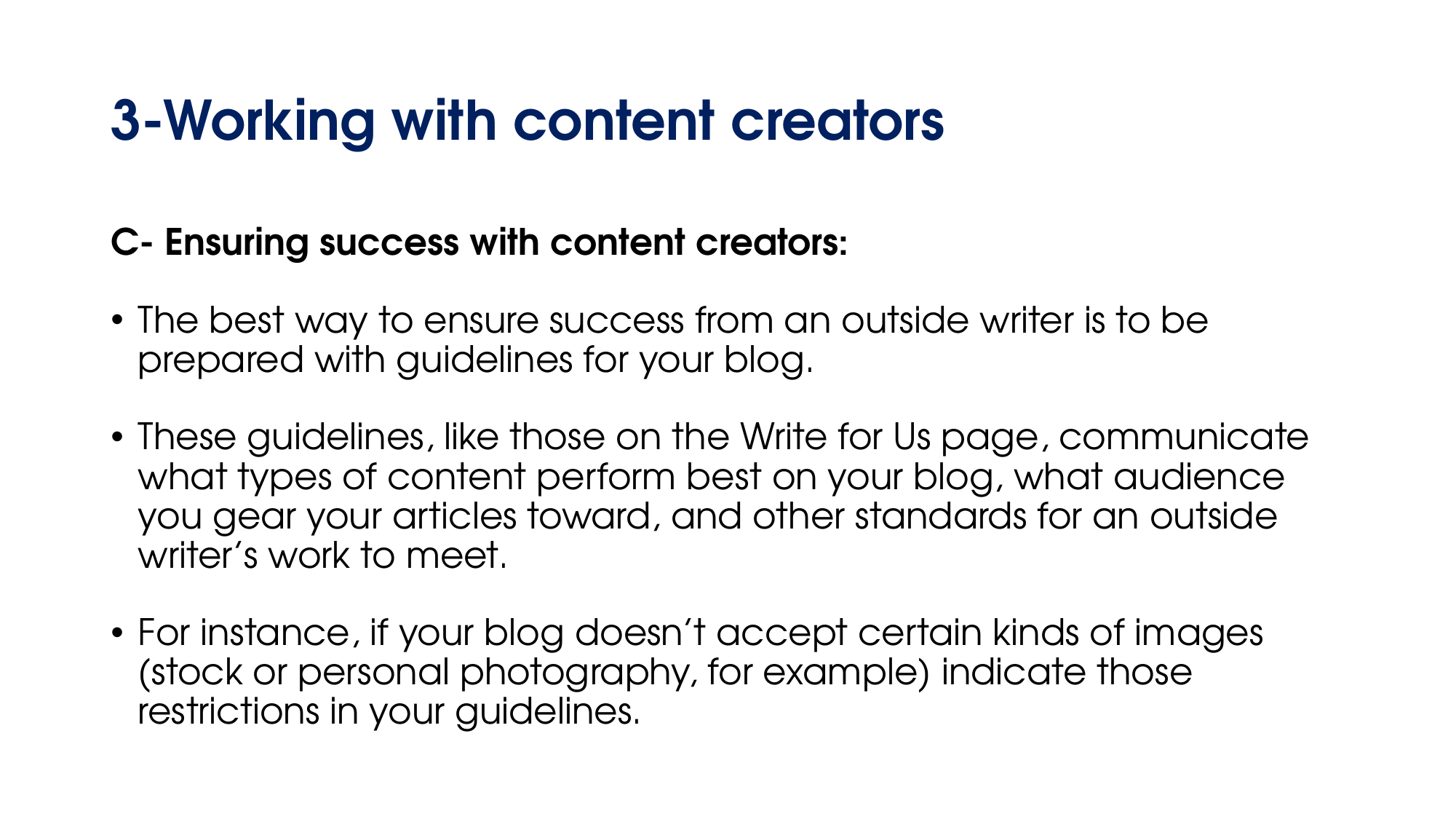

# 3-Working with content creators
C- Ensuring success with content creators:

The best way to ensure success from an outside writer is to be prepared with guidelines for your blog.

These guidelines, like those on the Write for Us page, communicate what types of content perform best on your blog, what audience you gear your articles toward, and other standards for an outside writer’s work to meet.

For instance, if your blog doesn’t accept certain kinds of images (stock or personal photography, for example) indicate those restrictions in your guidelines.